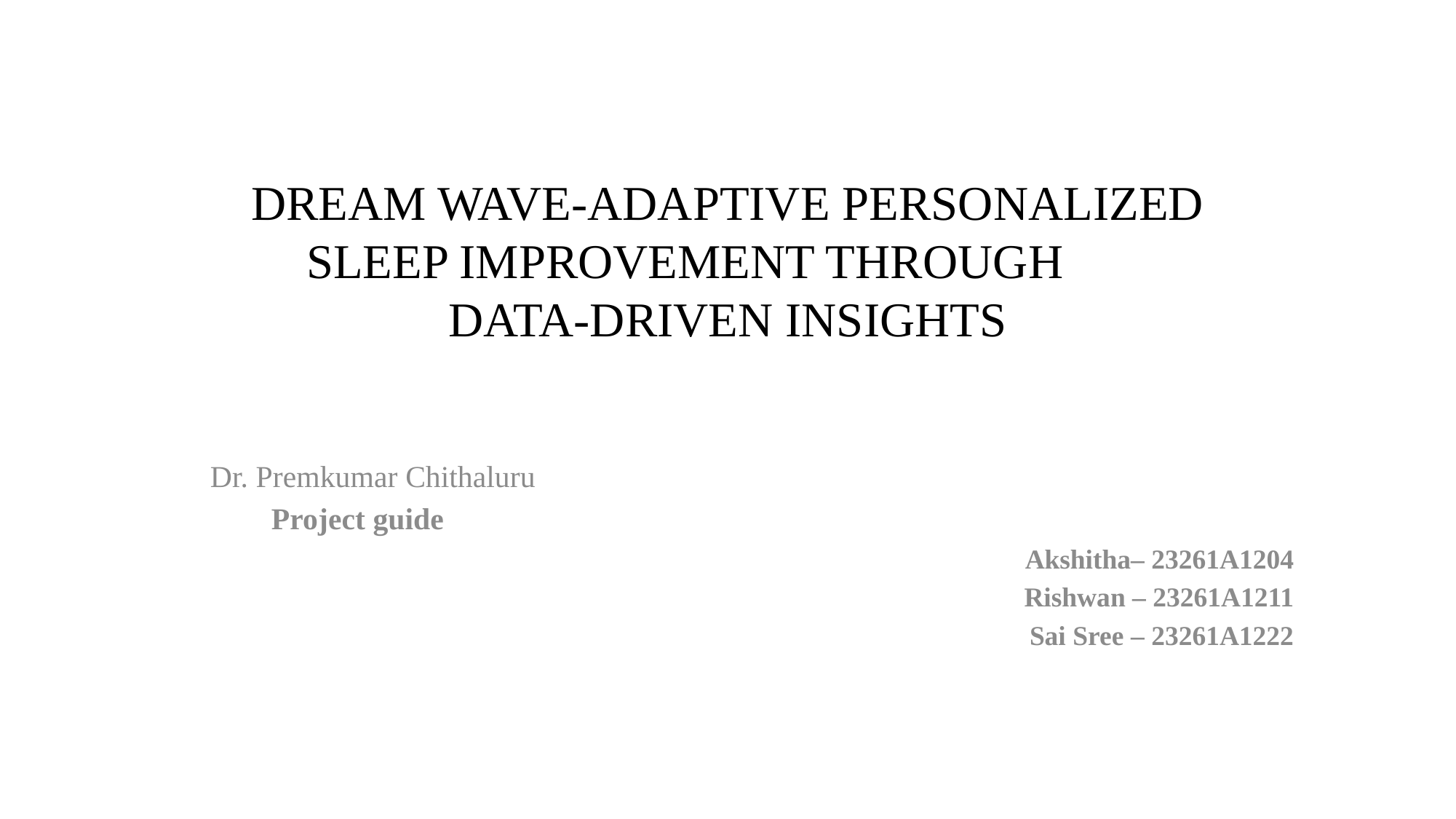

# DREAM WAVE-ADAPTIVE PERSONALIZED SLEEP IMPROVEMENT THROUGH DATA-DRIVEN INSIGHTS
Dr. Premkumar Chithaluru
        Project guide
Akshitha– 23261A1204
                                                                                                          Rishwan – 23261A1211
                                                                                                               Sai Sree – 23261A1222